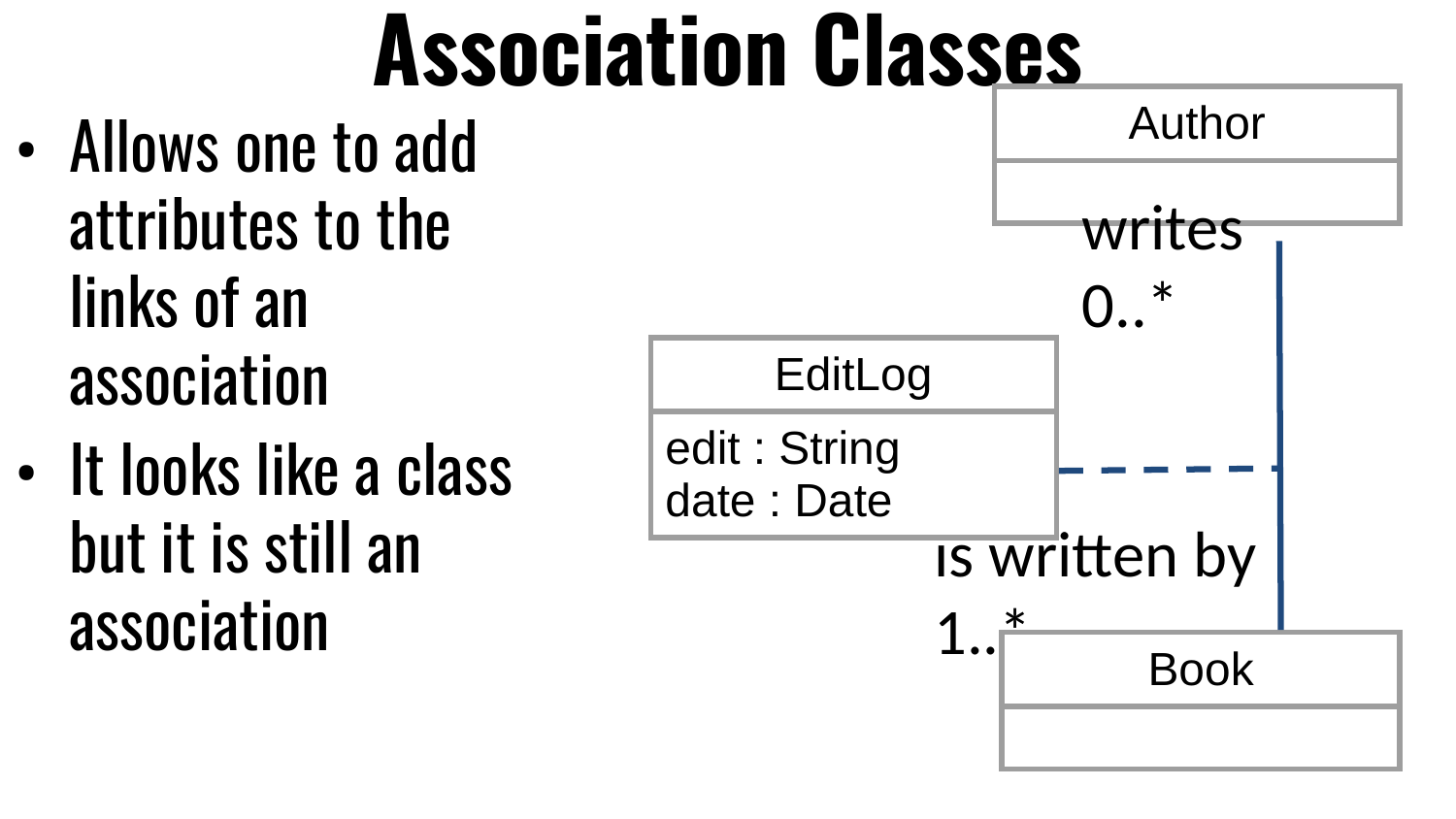

# Association Classes
| Author |
| --- |
|  |
Allows one to add attributes to the links of an association
It looks like a class but it is still an association
writes	0..*
| EditLog |
| --- |
| edit : String date : Date |
is written by	1..*
| Book |
| --- |
|  |